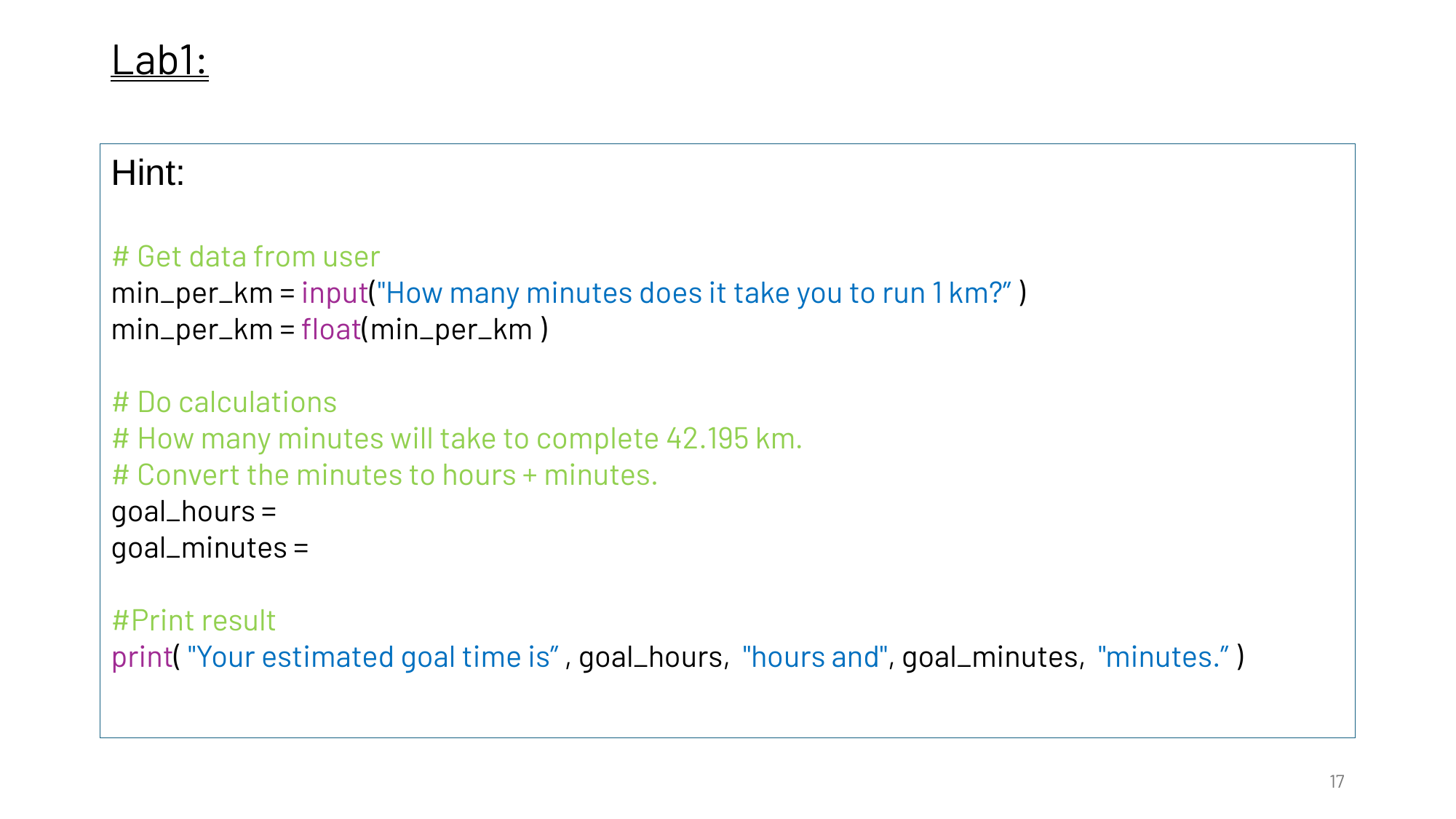

# Lab1:
Hint:

# Get data from user
min_per_km = input("How many minutes does it take you to run 1 km?” )
min_per_km = float(min_per_km )

# Do calculations
# How many minutes will take to complete 42.195 km.
# Convert the minutes to hours + minutes.
goal_hours =
goal_minutes =

#Print result
print( "Your estimated goal time is” , goal_hours,  "hours and", goal_minutes,  "minutes.” )
17